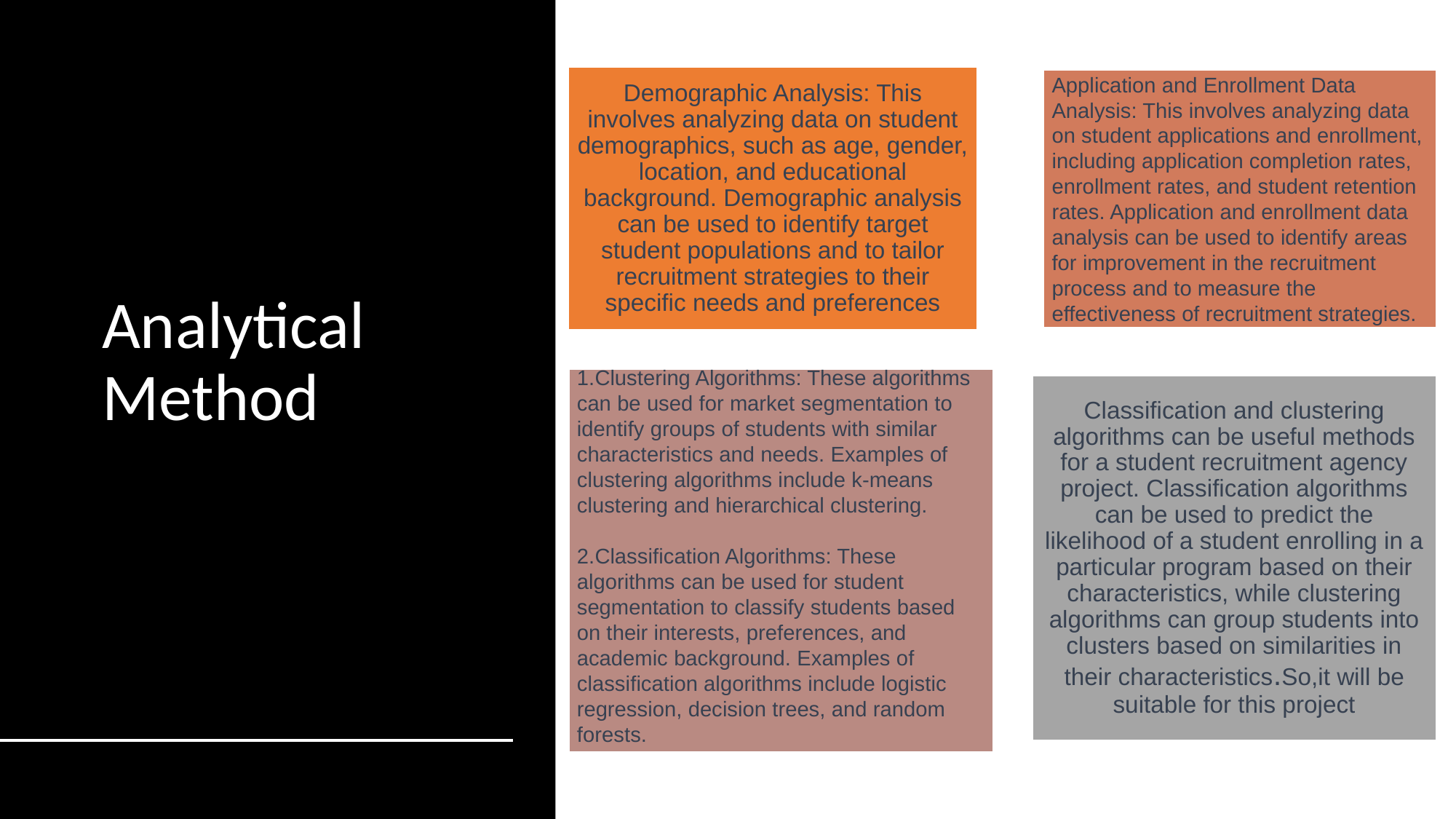

# Analytical Method

Demographic Analysis: This involves analyzing data on student demographics, such as age, gender, location, and educational background. Demographic analysis can be used to identify target student populations and to tailor recruitment strategies to their specific needs and preferences

Application and Enrollment Data Analysis: This involves analyzing data on student applications and enrollment, including application completion rates, enrollment rates, and student retention rates. Application and enrollment data analysis can be used to identify areas for improvement in the recruitment process and to measure the effectiveness of recruitment strategies.

Clustering Algorithms: These algorithms can be used for market segmentation to identify groups of students with similar characteristics and needs. Examples of clustering algorithms include k-means clustering and hierarchical clustering.

Classification Algorithms: These algorithms can be used for student segmentation to classify students based on their interests, preferences, and academic background. Examples of classification algorithms include logistic regression, decision trees, and random forests.

Classification and clustering algorithms can be useful methods for a student recruitment agency project. Classification algorithms can be used to predict the likelihood of a student enrolling in a particular program based on their characteristics, while clustering algorithms can group students into clusters based on similarities in their characteristics.So,it will be suitable for this project